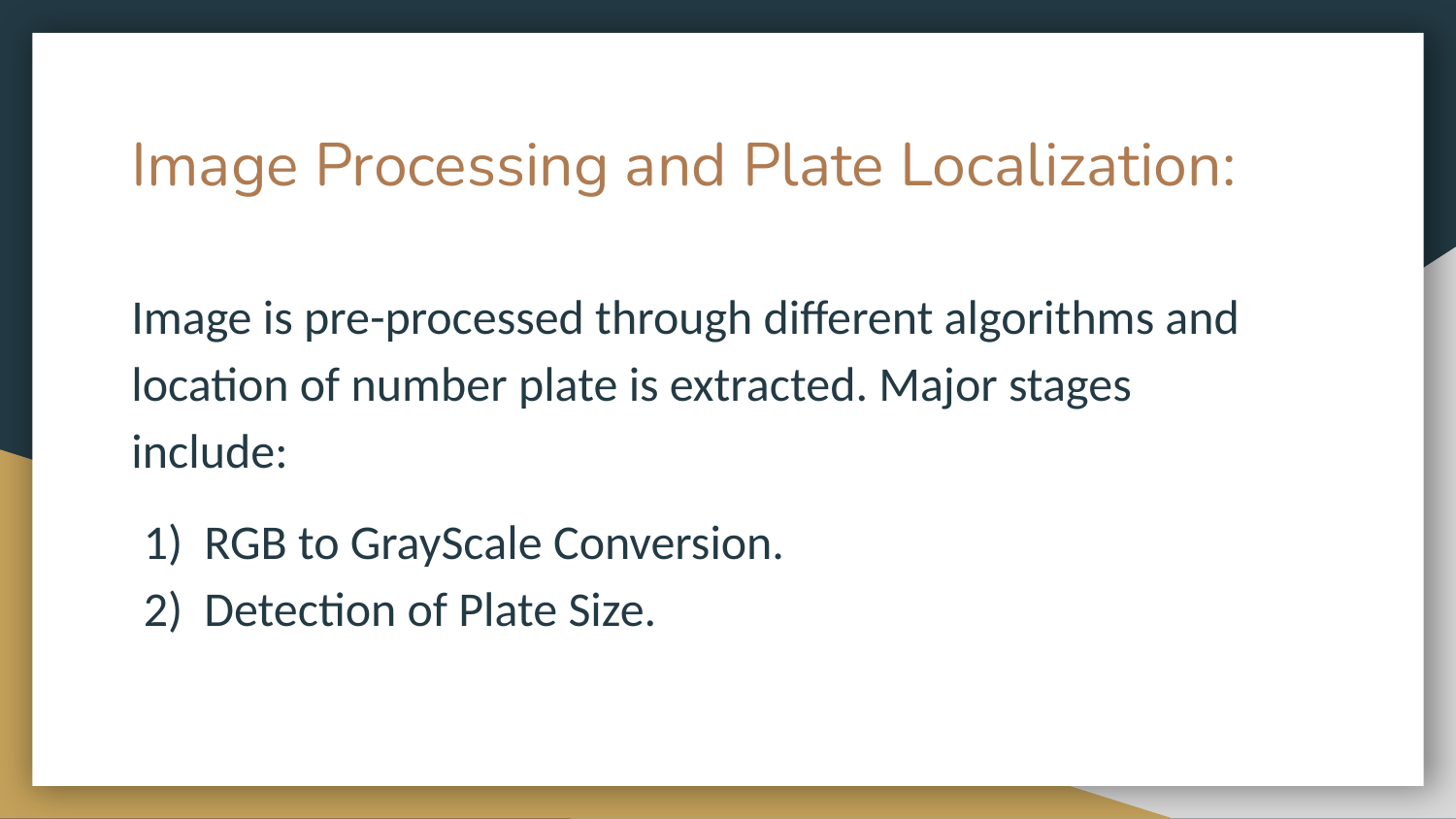

# Image Processing and Plate Localization:
Image is pre-processed through different algorithms and location of number plate is extracted. Major stages include:
RGB to GrayScale Conversion.
Detection of Plate Size.